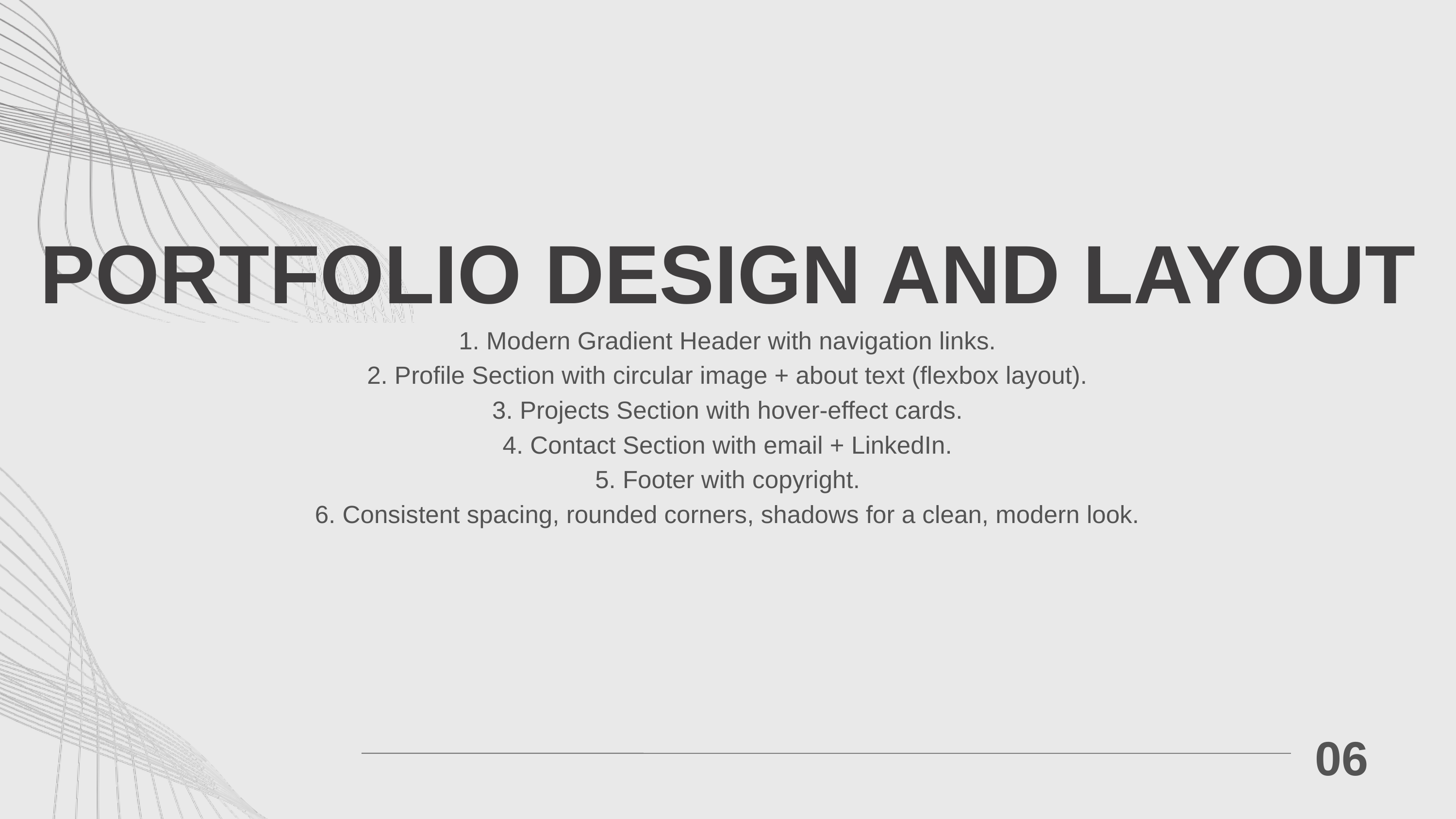

PORTFOLIO DESIGN AND LAYOUT

1. Modern Gradient Header with navigation links.
2. Profile Section with circular image + about text (flexbox layout).
3. Projects Section with hover-effect cards.
4. Contact Section with email + LinkedIn.
5. Footer with copyright.
6. Consistent spacing, rounded corners, shadows for a clean, modern look.

06